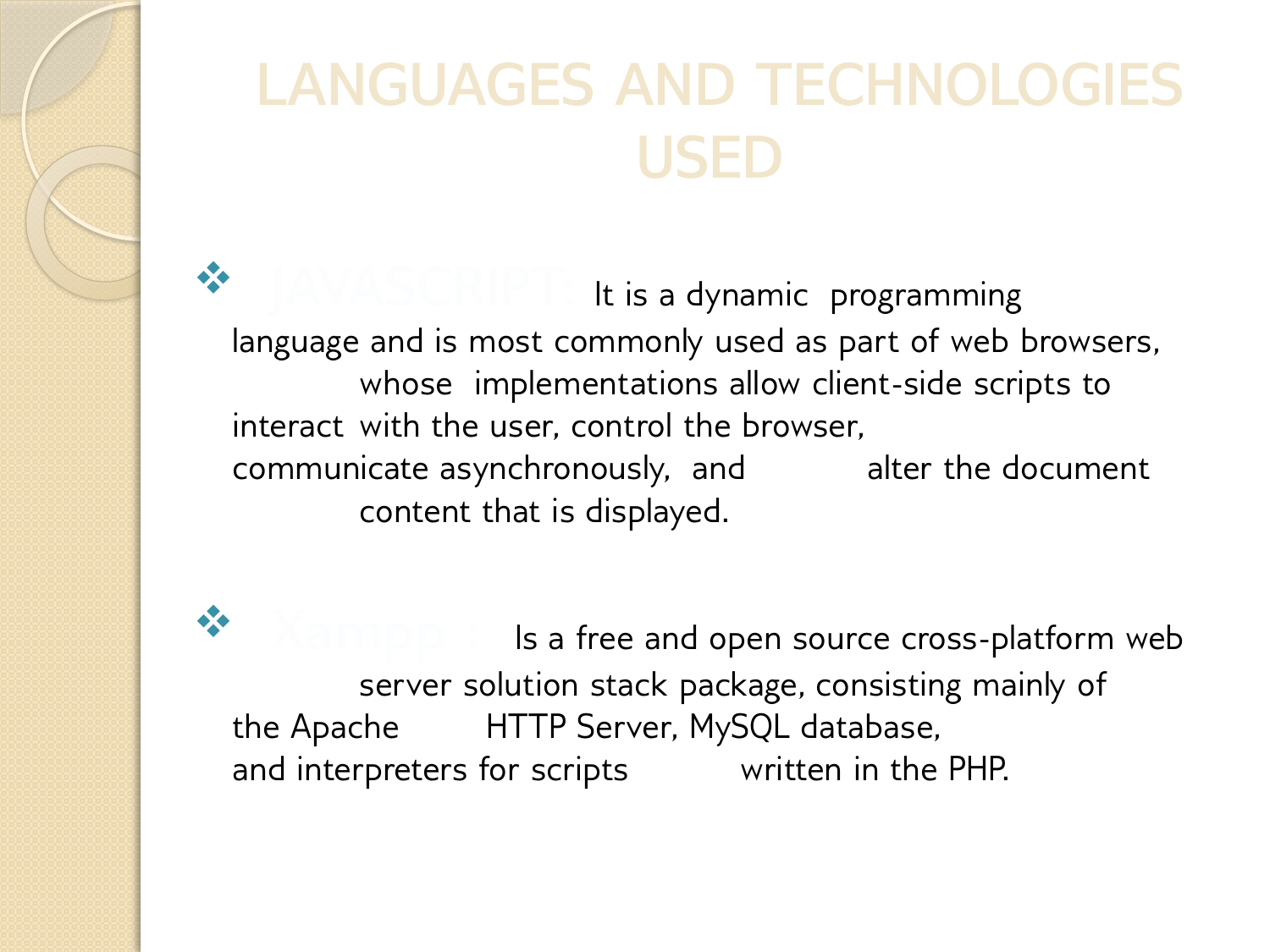

# LANGUAGES AND TECHNOLOGIES USED
  JAVASCRIPT: It is a dynamic  programming 	language and is most commonly used as part of web browsers, 	whose  implementations allow client-side scripts to interact 	with the user, control the browser, 	communicate asynchronously,  and 	alter the document 	content that is displayed.

  Xampp :  Is a free and open source cross-platform web 	server solution stack package, consisting mainly of the Apache 	HTTP Server, MySQL database, and interpreters for scripts 	written in the PHP.